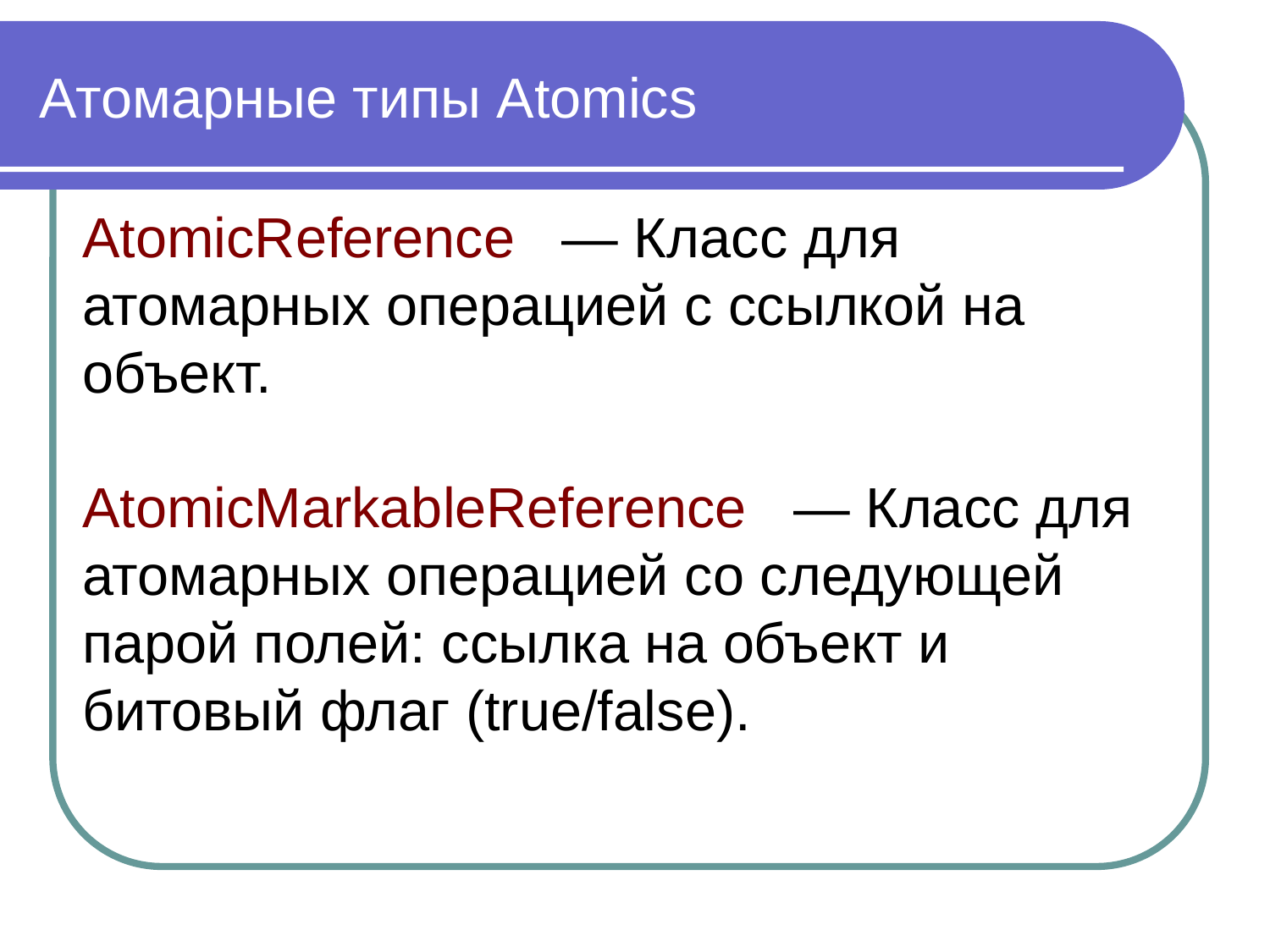

Атомарные типы Atomics
AtomicReference   — Класс для атомарных операцией с ссылкой на объект.

AtomicMarkableReference   — Класс для атомарных операцией со следующей парой полей: ссылка на объект и битовый флаг (true/false).